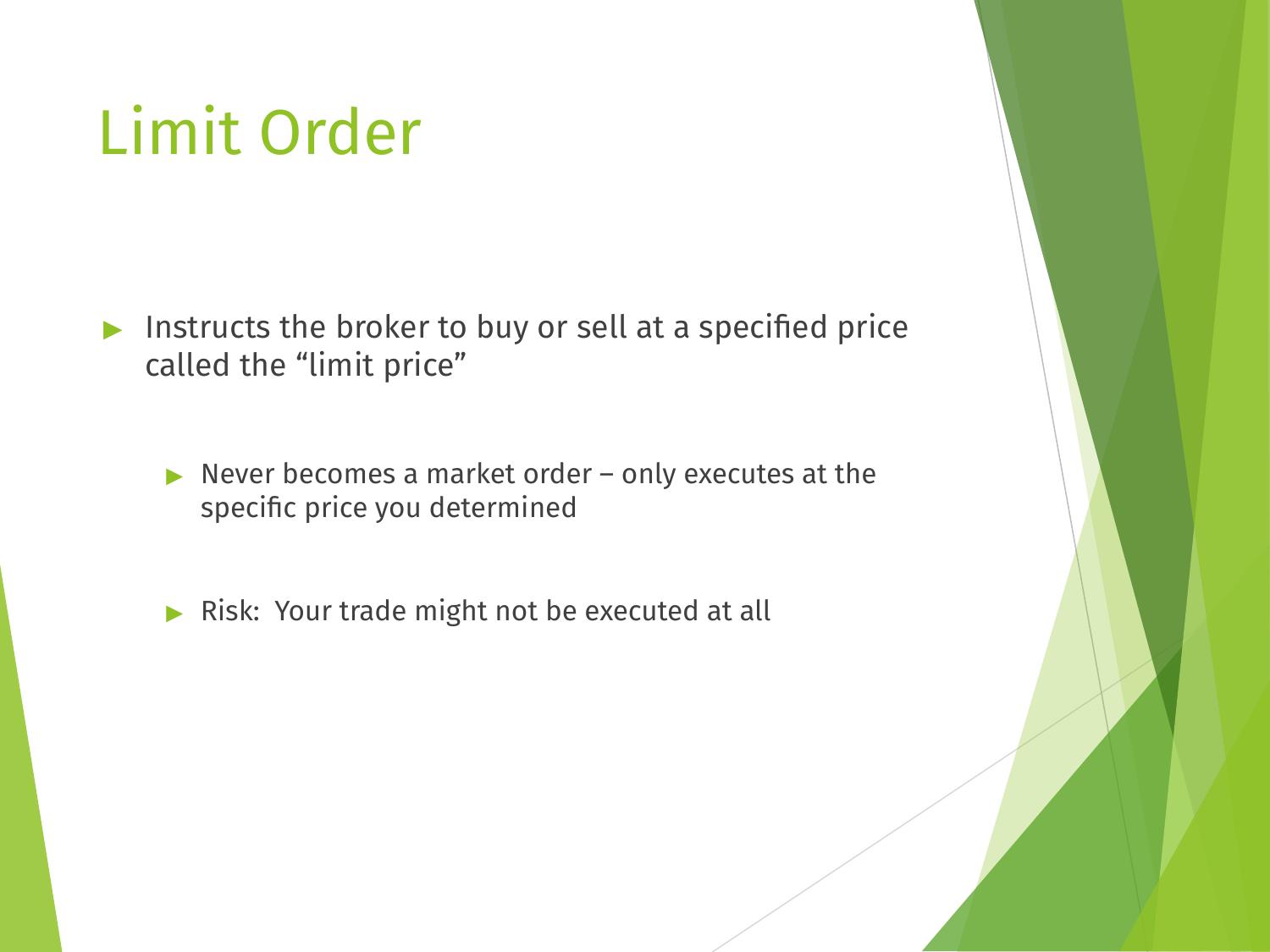

# Limit Order
Instructs the broker to buy or sell at a specified price called the “limit price”

Never becomes a market order – only executes at the specific price you determined

Risk:  Your trade might not be executed at all